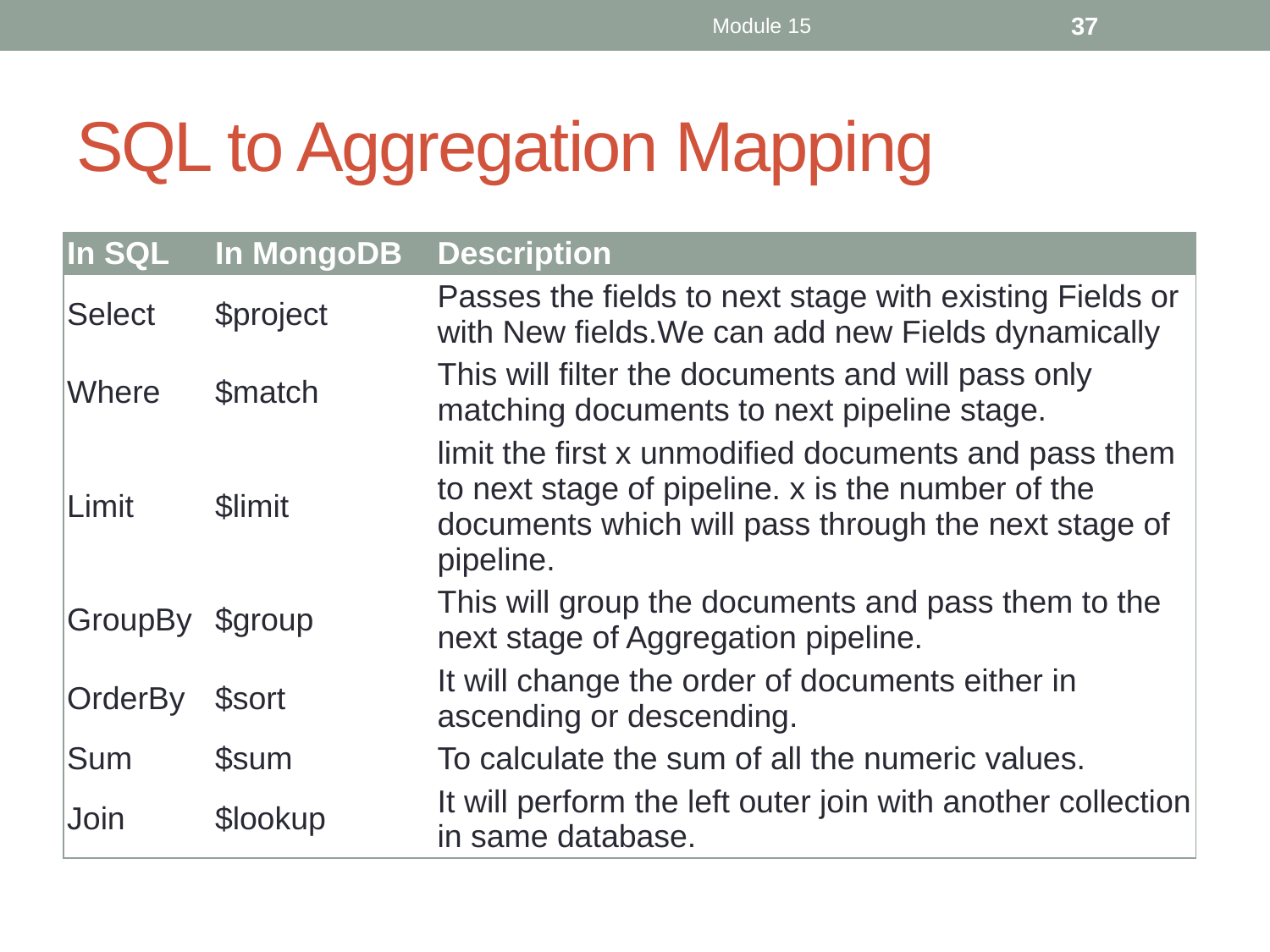

Module 15
37
# SQL to Aggregation Mapping
| In SQL | In MongoDB | Description |
| --- | --- | --- |
| Select | $project | Passes the fields to next stage with existing Fields or with New fields.We can add new Fields dynamically |
| Where | $match | This will filter the documents and will pass only matching documents to next pipeline stage. |
| Limit | $limit | limit the first x unmodified documents and pass them to next stage of pipeline. x is the number of the documents which will pass through the next stage of pipeline. |
| GroupBy | $group | This will group the documents and pass them to the next stage of Aggregation pipeline. |
| OrderBy | $sort | It will change the order of documents either in ascending or descending. |
| Sum | $sum | To calculate the sum of all the numeric values. |
| Join | $lookup | It will perform the left outer join with another collection in same database. |